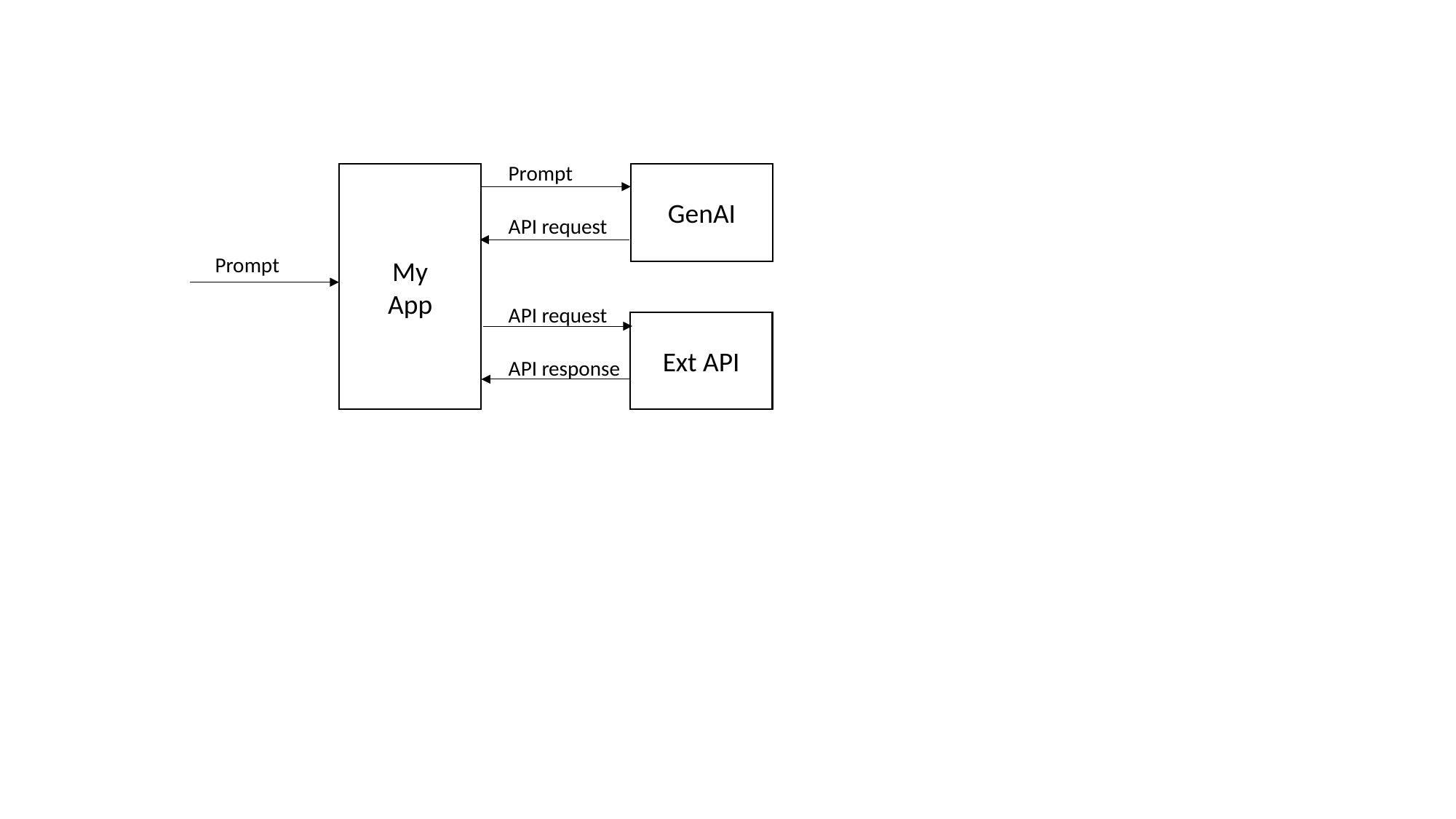

Prompt
My
App
GenAI
API request
Prompt
API request

Ext API
API response